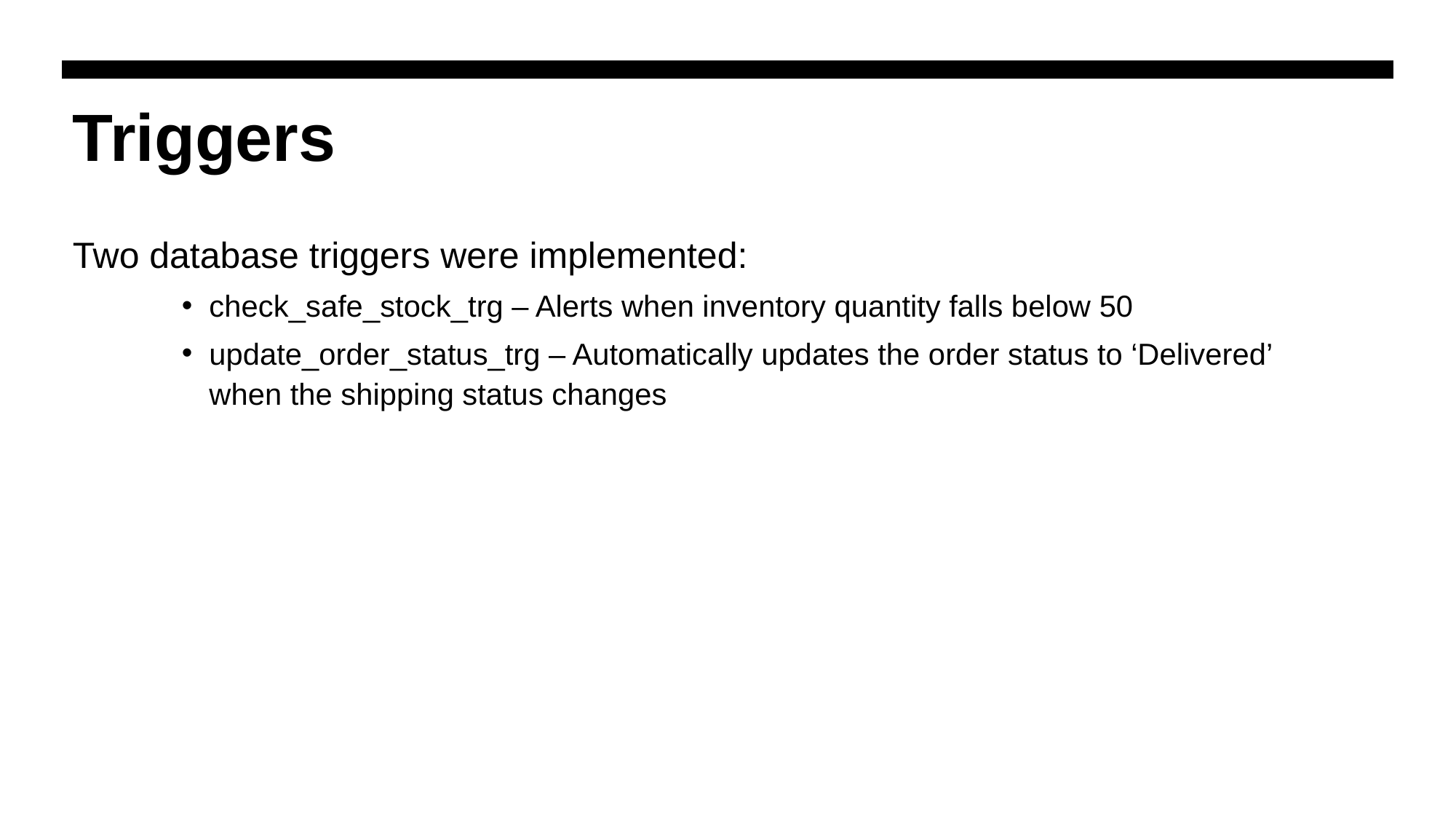

# Triggers
Two database triggers were implemented:
check_safe_stock_trg – Alerts when inventory quantity falls below 50
update_order_status_trg – Automatically updates the order status to ‘Delivered’ when the shipping status changes